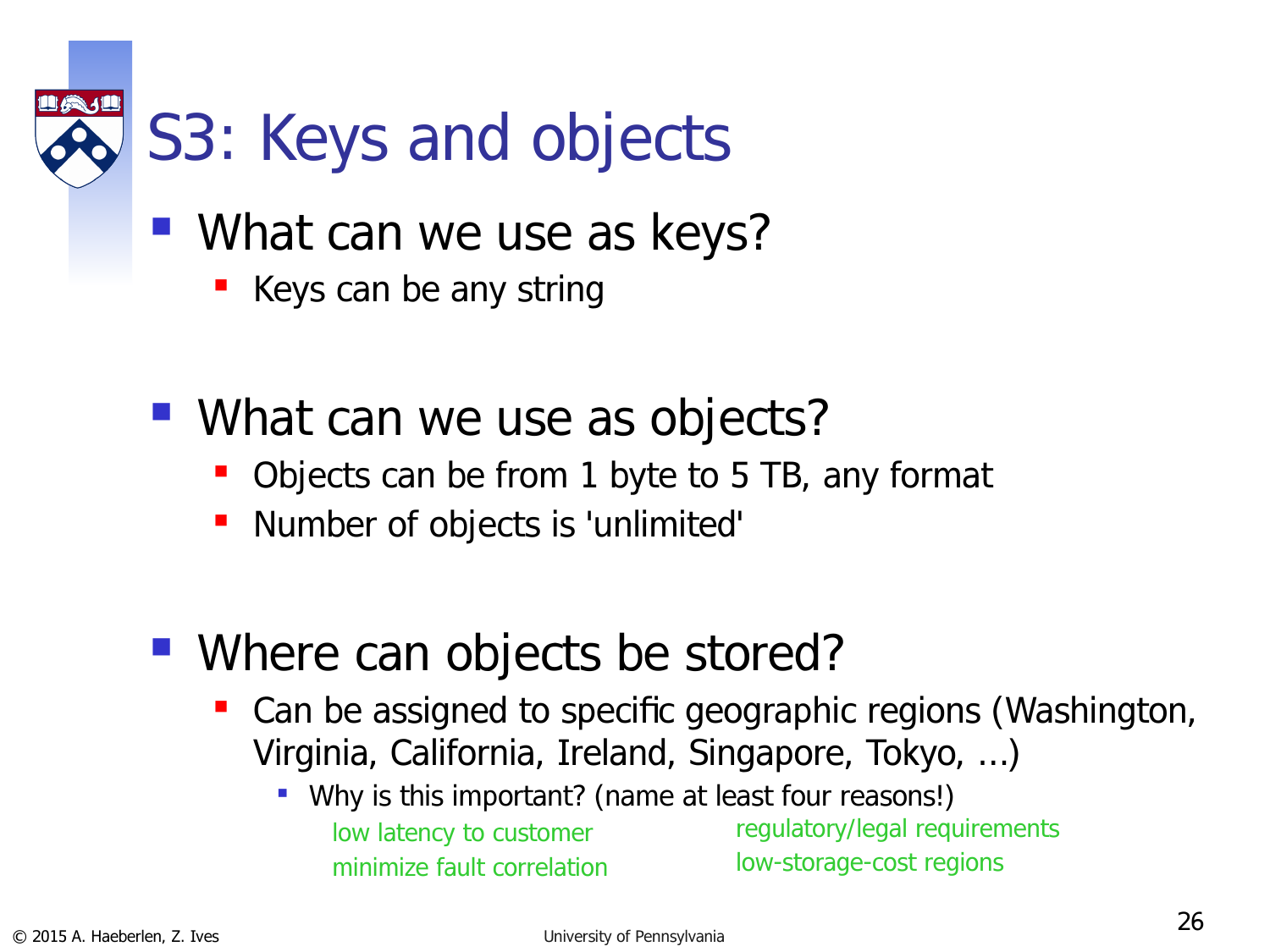

# S3: Keys and objects
What can we use as keys?
Keys can be any string

What can we use as objects?
Objects can be from 1 byte to 5 TB, any format
Number of objects is 'unlimited'

Where can objects be stored?
Can be assigned to specific geographic regions (Washington, Virginia, California, Ireland, Singapore, Tokyo, ...)
Why is this important? (name at least four reasons!)
regulatory/legal requirements
low-storage-cost regions
low latency to customer
minimize fault correlation
26
University of Pennsylvania